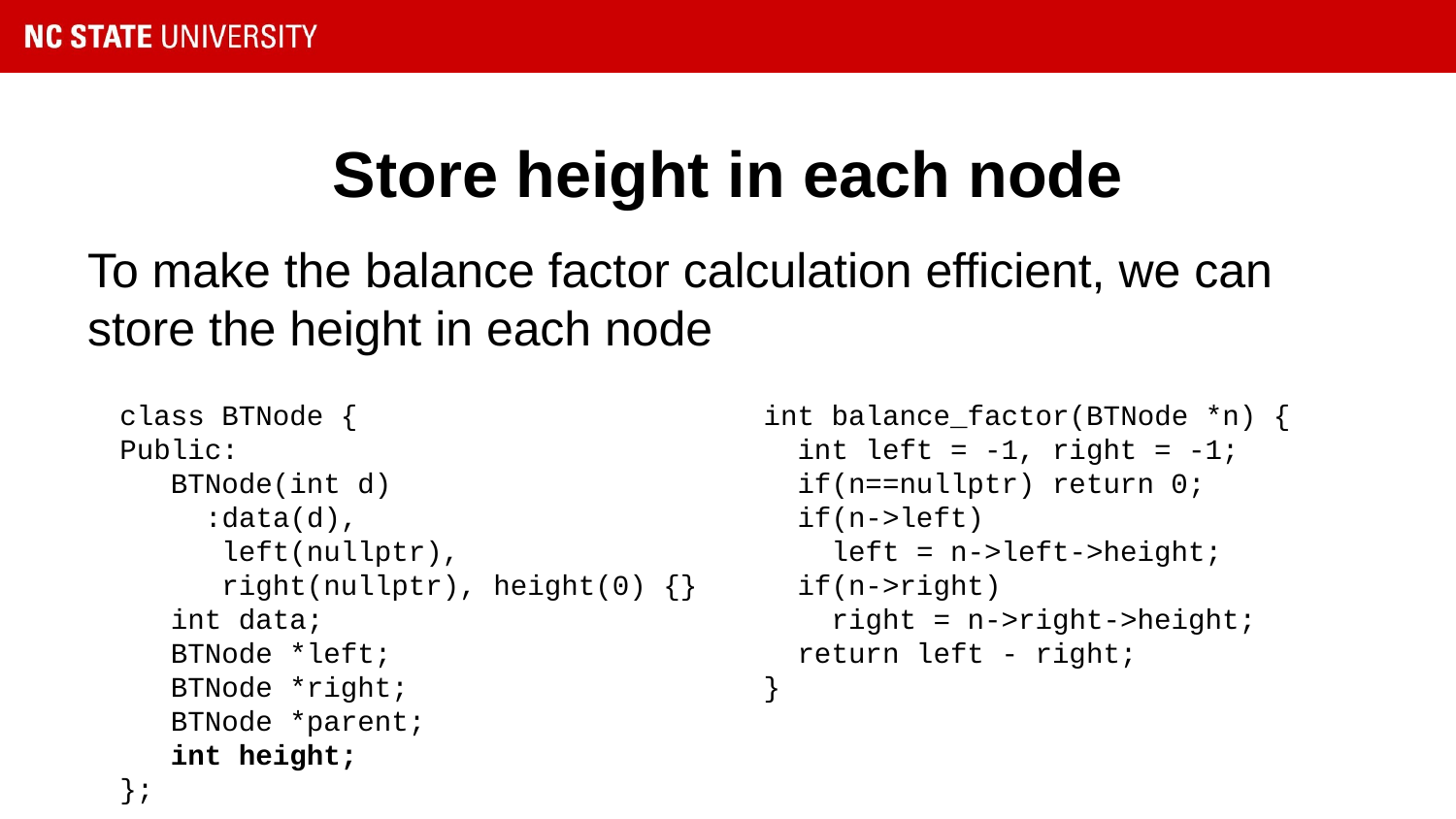

# Store height in each node
To make the balance factor calculation efficient, we can store the height in each node
class BTNode {
Public:
   BTNode(int d)
     :data(d),
      left(nullptr),
      right(nullptr), height(0) {}
   int data;
   BTNode *left;
   BTNode *right;
   BTNode *parent;
   int height;
};
int balance_factor(BTNode *n) {
  int left = -1, right = -1;
  if(n==nullptr) return 0;
  if(n->left)
    left = n->left->height;
  if(n->right)
    right = n->right->height;
  return left - right;
}